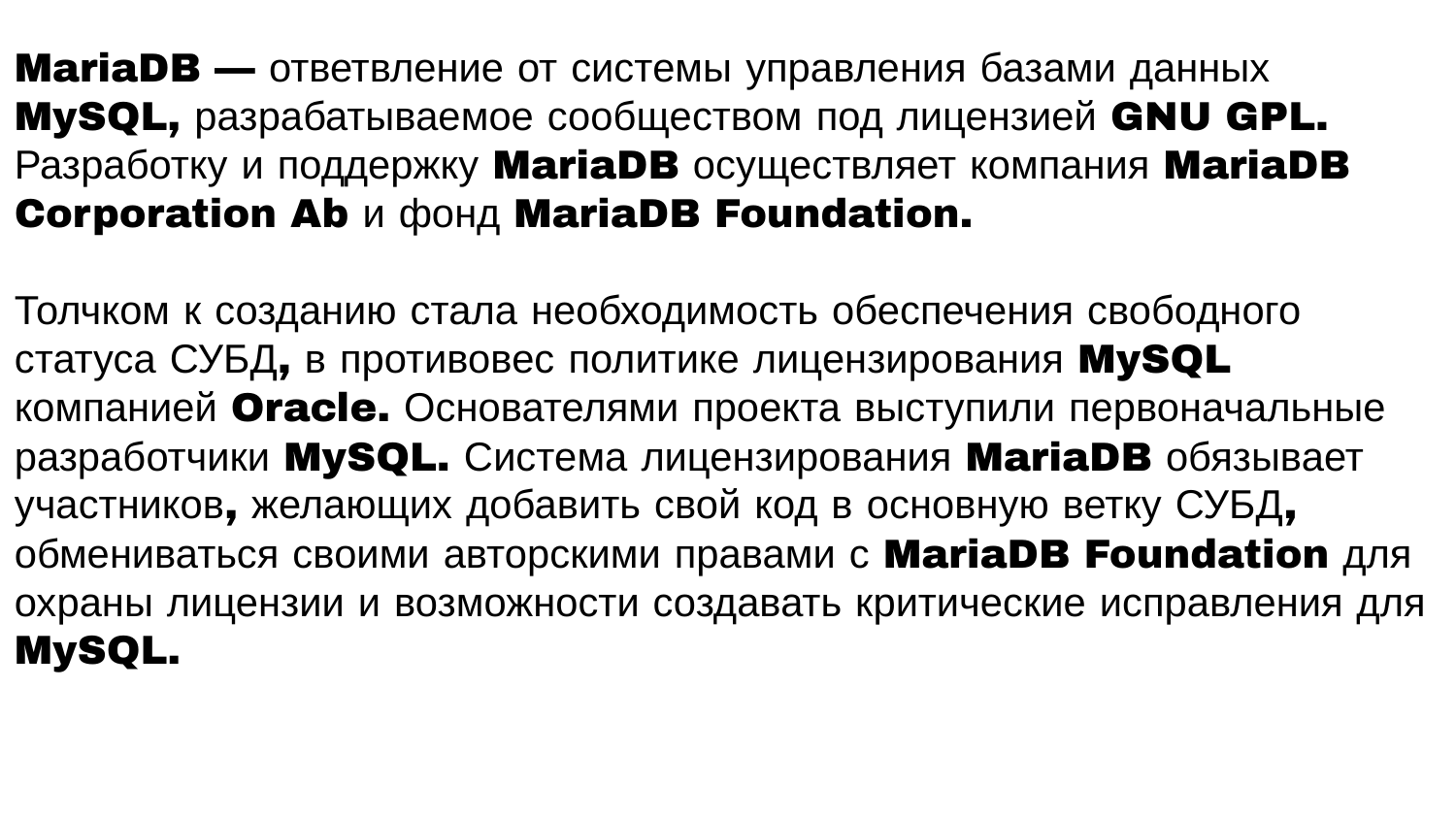

MariaDB — ответвление от системы управления базами данных MySQL, разрабатываемое сообществом под лицензией GNU GPL. Разработку и поддержку MariaDB осуществляет компания MariaDB Corporation Ab и фонд MariaDB Foundation.

Толчком к созданию стала необходимость обеспечения свободного статуса СУБД, в противовес политике лицензирования MySQL компанией Oracle. Основателями проекта выступили первоначальные разработчики MySQL. Система лицензирования MariaDB обязывает участников, желающих добавить свой код в основную ветку СУБД, обмениваться своими авторскими правами с MariaDB Foundation для охраны лицензии и возможности создавать критические исправления для MySQL.